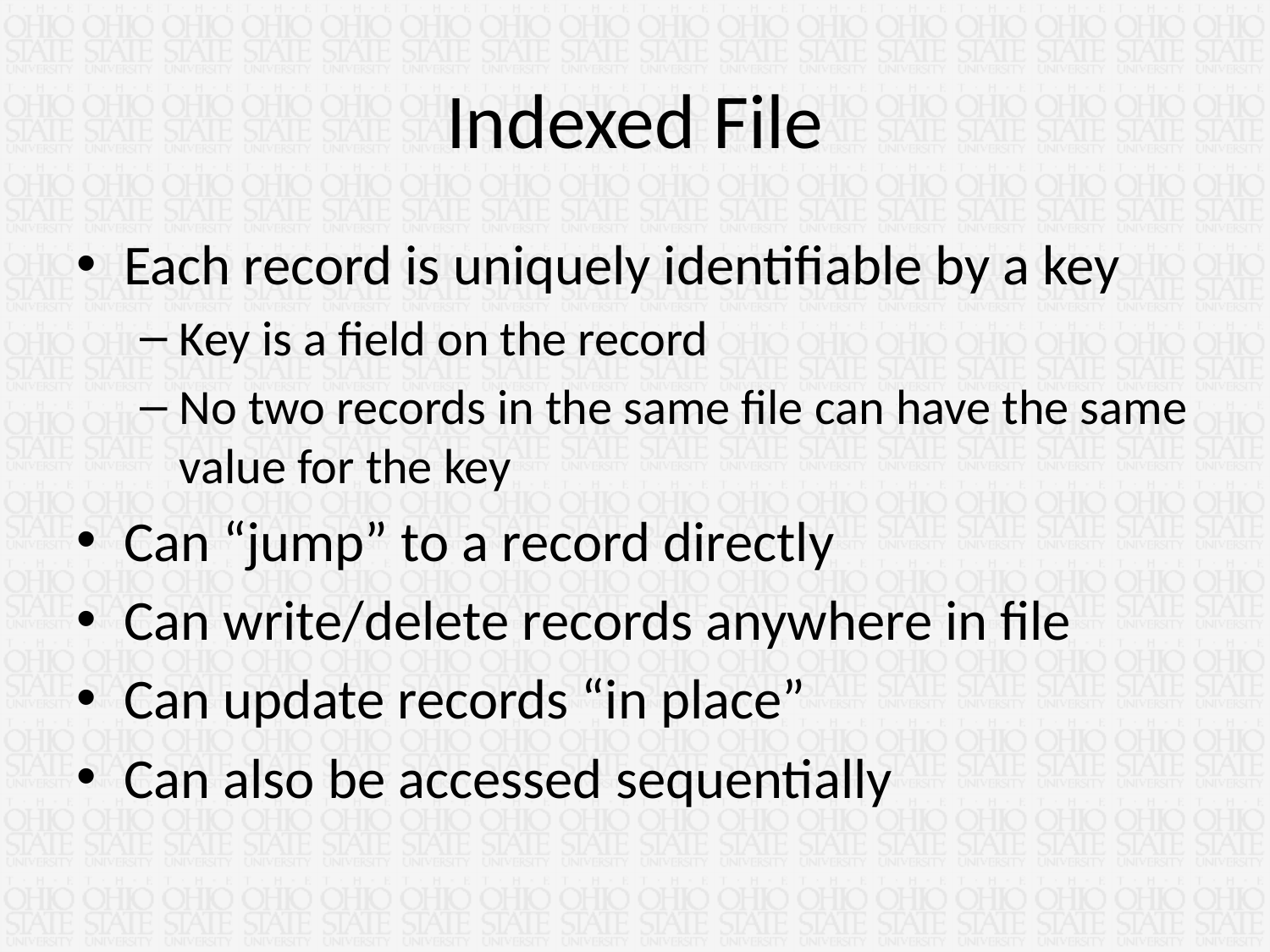

# Indexed File
Each record is uniquely identifiable by a key
Key is a field on the record
No two records in the same file can have the same value for the key
Can “jump” to a record directly
Can write/delete records anywhere in file
Can update records “in place”
Can also be accessed sequentially